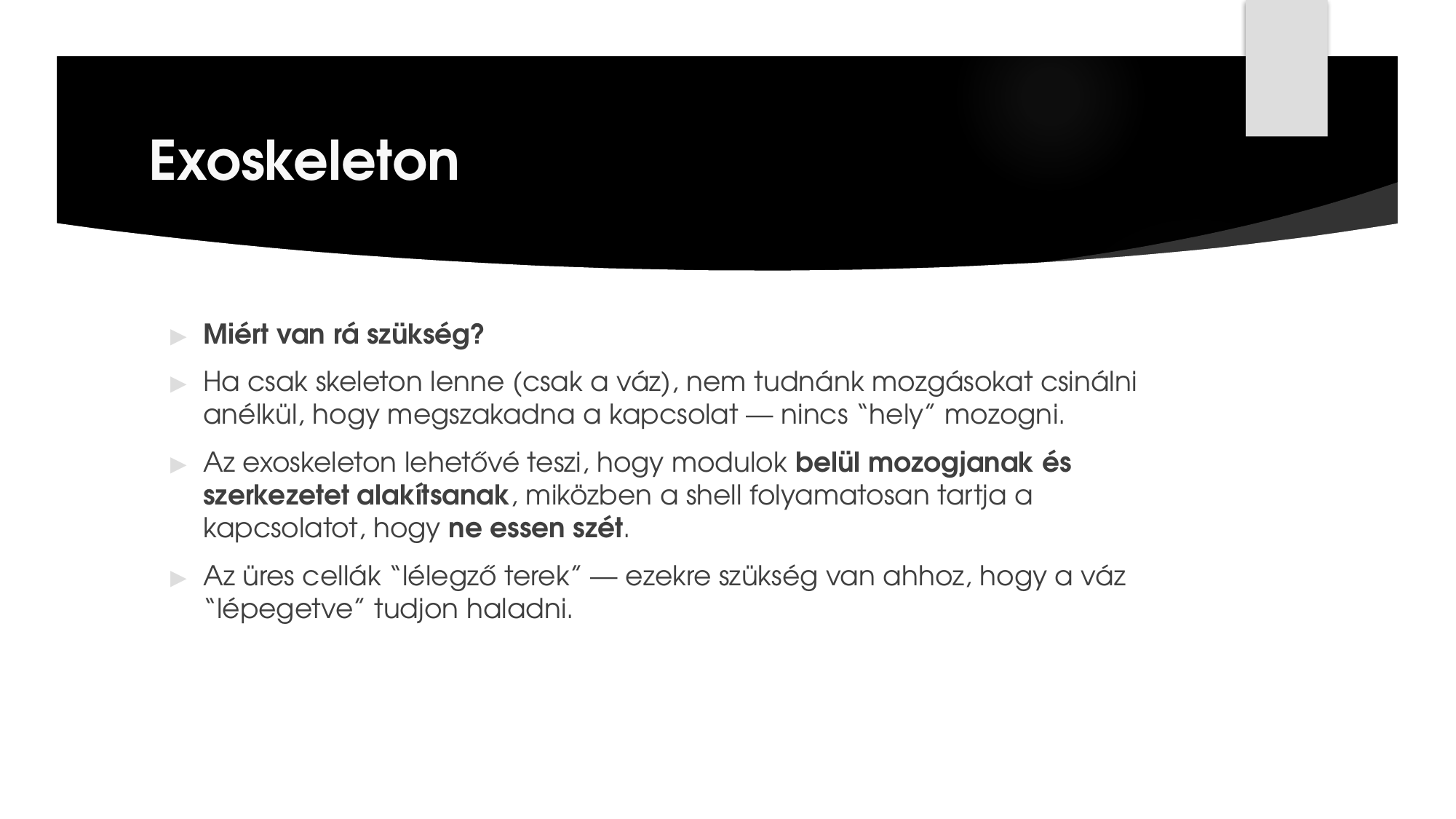

# Exoskeleton
Miért van rá szükség?
Ha csak skeleton lenne (csak a váz), nem tudnánk mozgásokat csinálni anélkül, hogy megszakadna a kapcsolat — nincs “hely” mozogni.
Az exoskeleton lehetővé teszi, hogy modulok belül mozogjanak és szerkezetet alakítsanak, miközben a shell folyamatosan tartja a kapcsolatot, hogy ne essen szét.
Az üres cellák “lélegző terek” — ezekre szükség van ahhoz, hogy a váz “lépegetve” tudjon haladni.